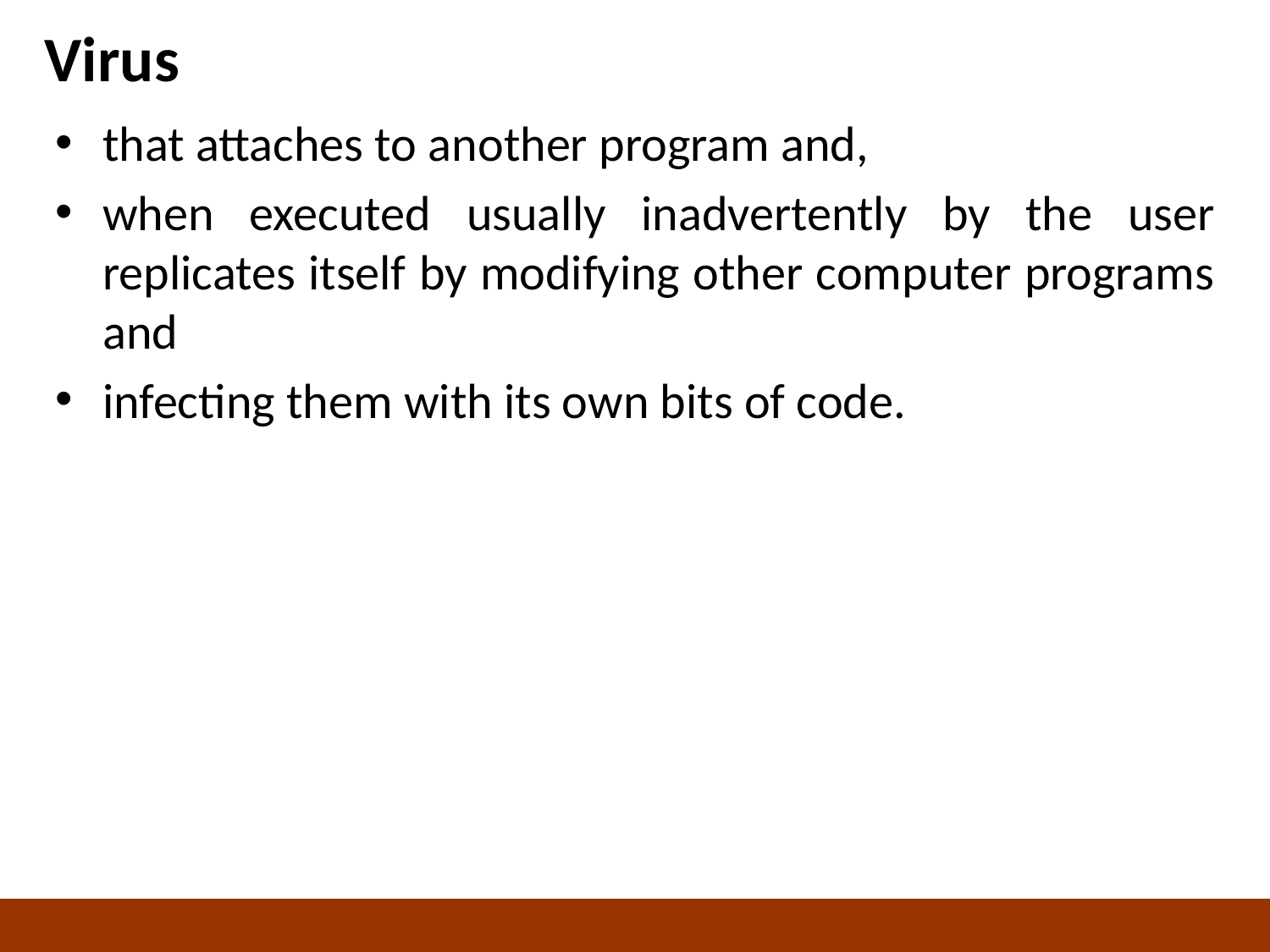

# Virus
that attaches to another program and,
when executed usually inadvertently by the user replicates itself by modifying other computer programs and
infecting them with its own bits of code.